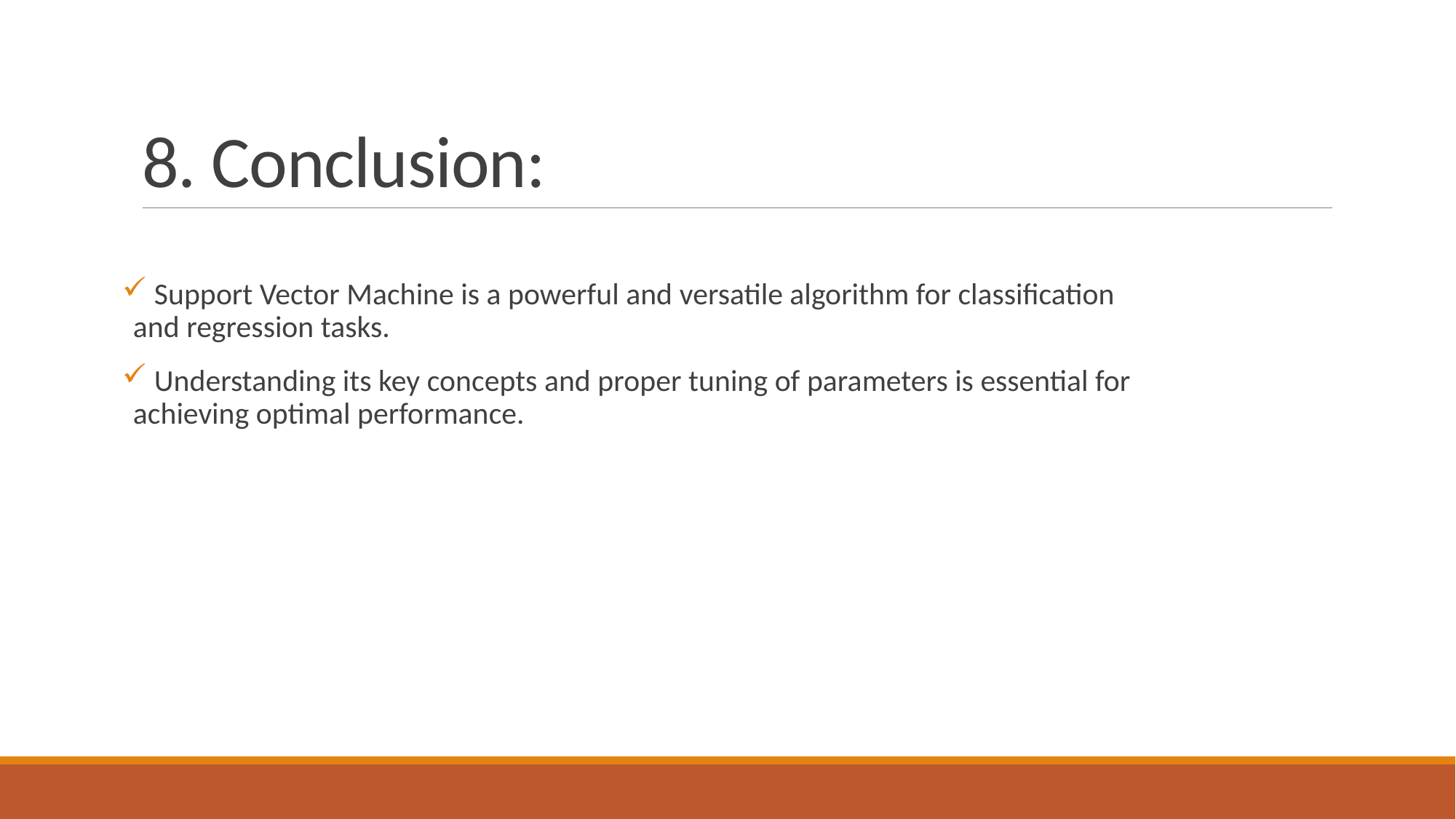

# 8. Conclusion:
 Support Vector Machine is a powerful and versatile algorithm for classification and regression tasks.
 Understanding its key concepts and proper tuning of parameters is essential for achieving optimal performance.